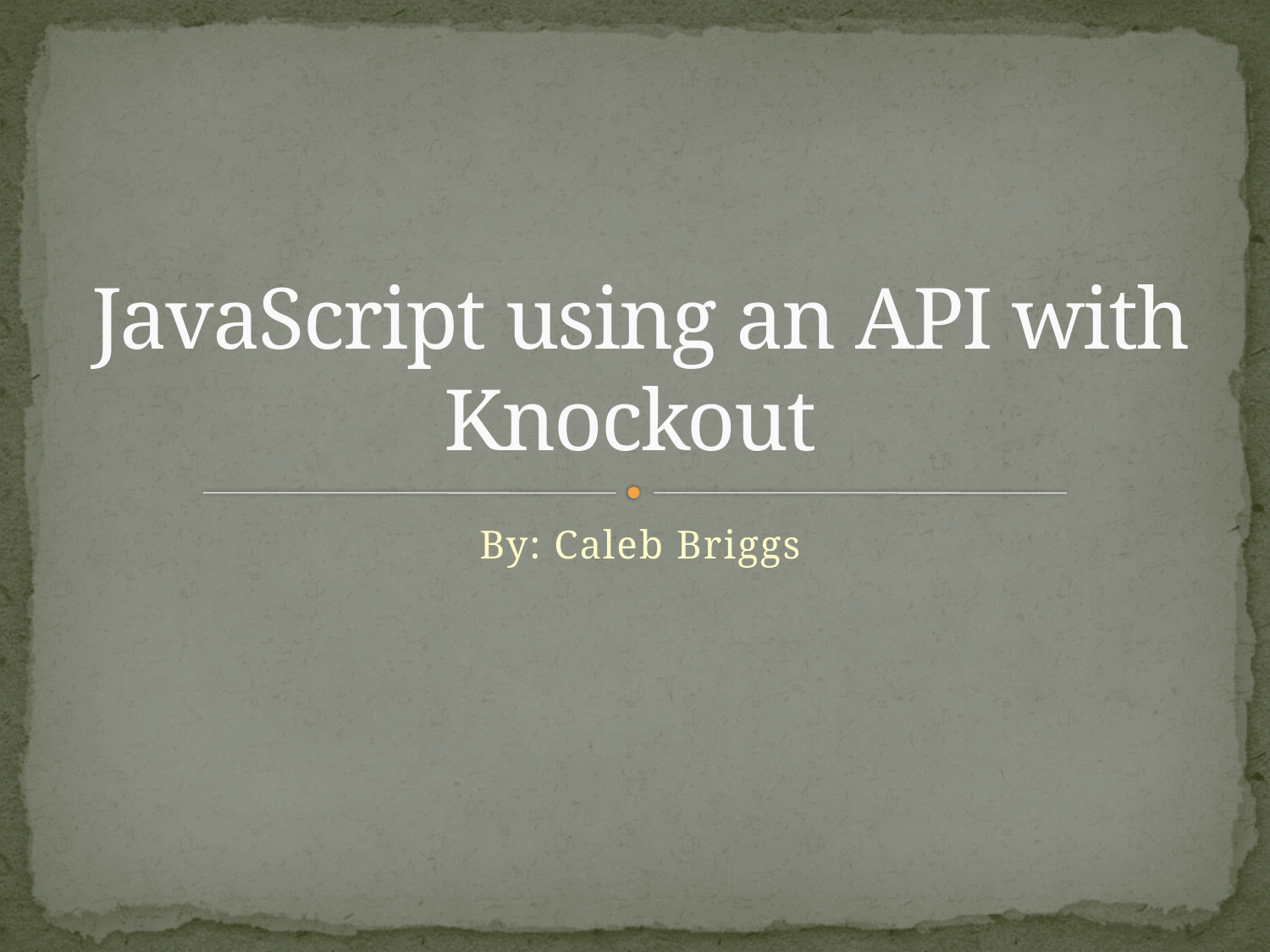

# JavaScript using an API with Knockout
By: Caleb Briggs